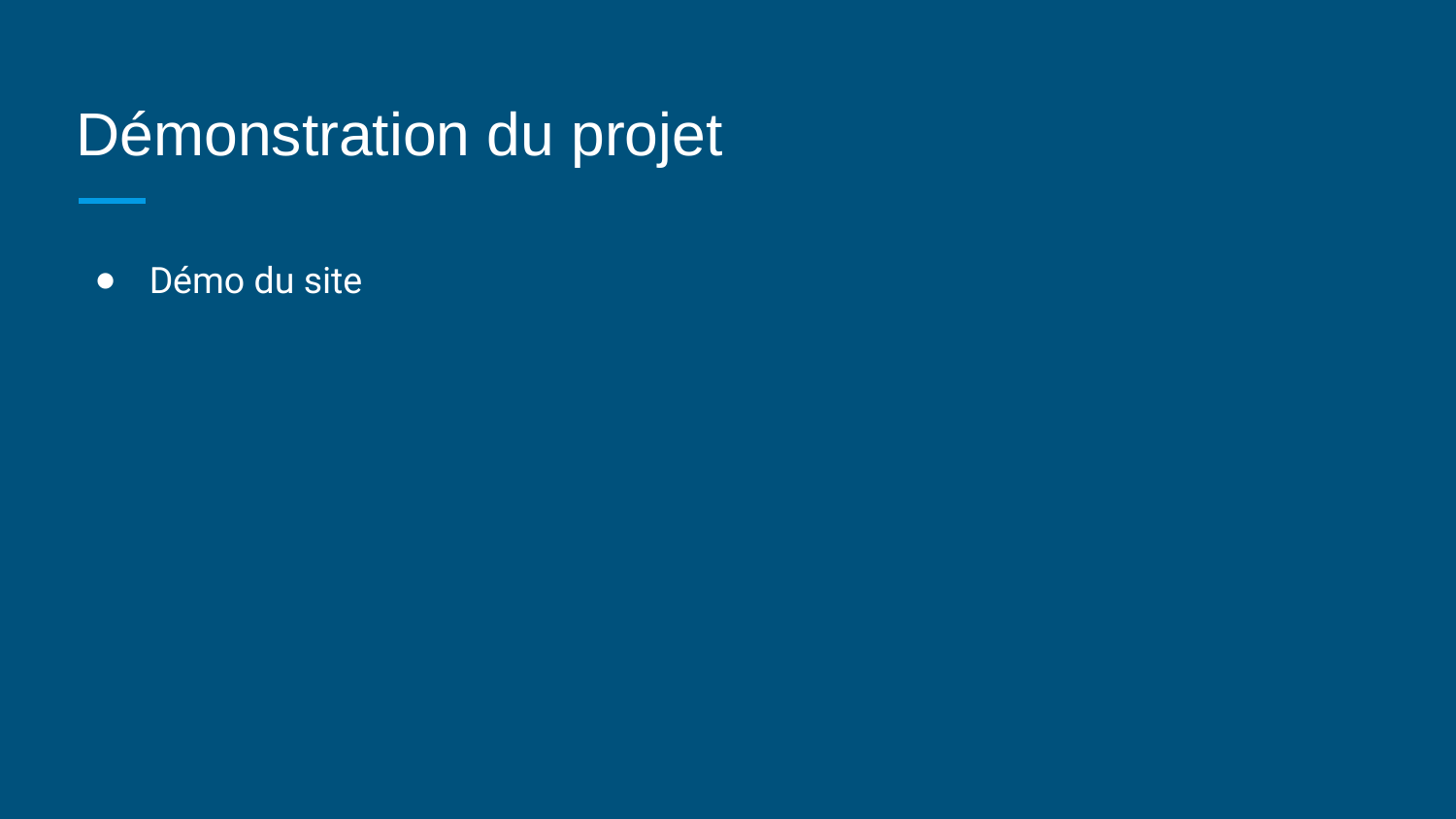

# Démonstration du projet
Démo du site